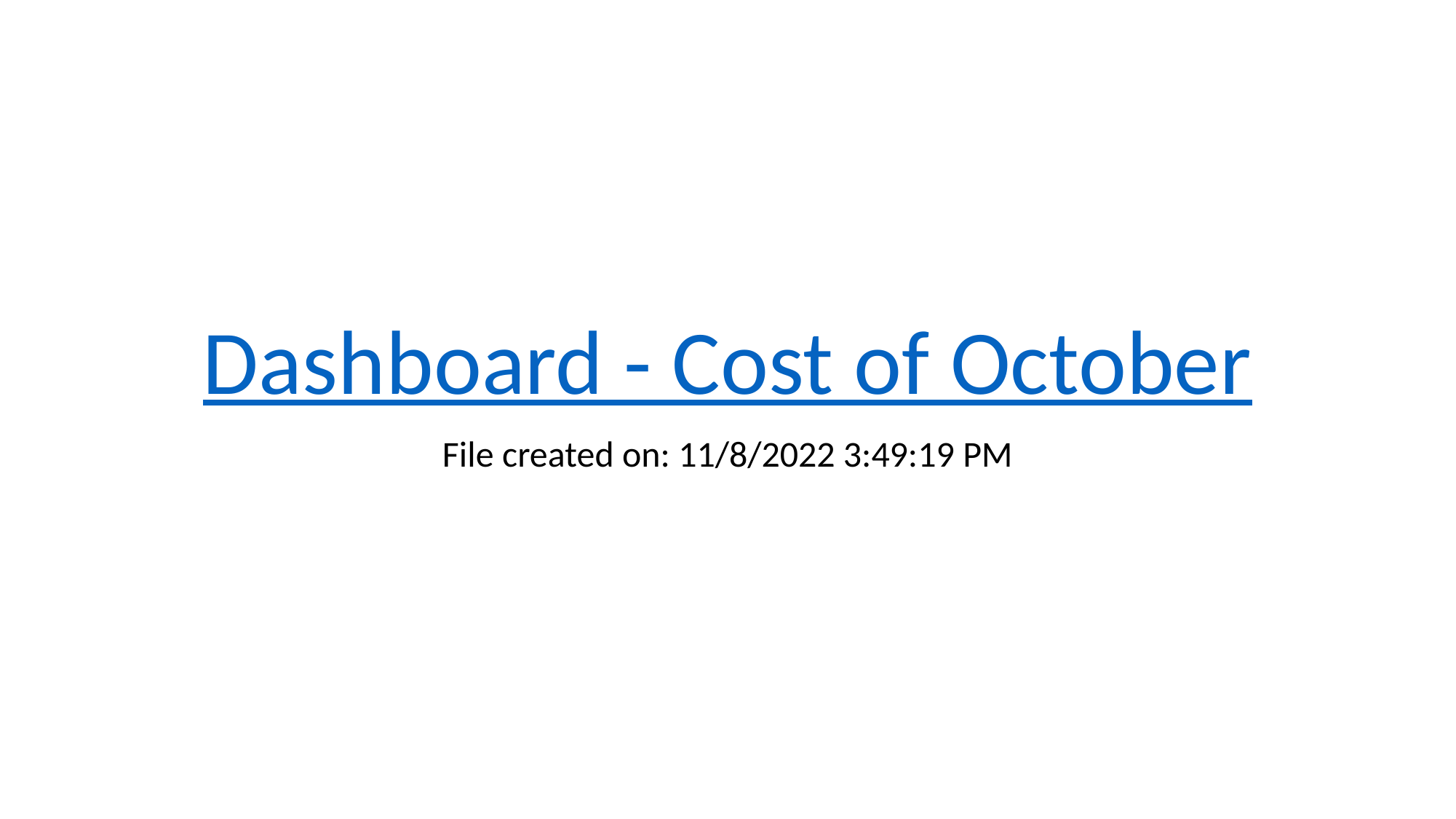

# Dashboard - Cost of October
File created on: 11/8/2022 3:49:19 PM